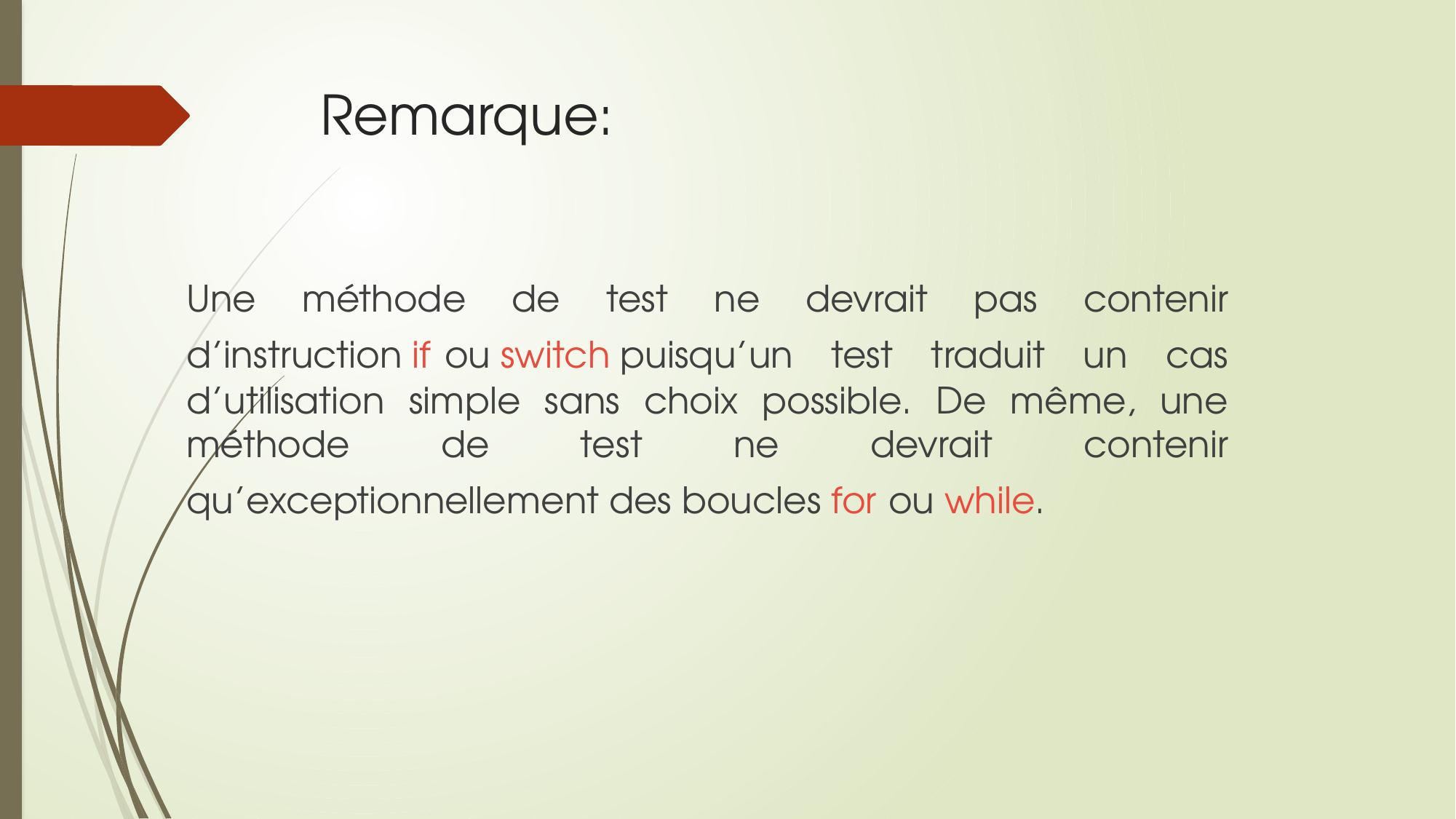

# Remarque:
Une méthode de test ne devrait pas contenir d’instruction if ou switch puisqu’un test traduit un cas d’utilisation simple sans choix possible. De même, une méthode de test ne devrait contenir qu’exceptionnellement des boucles for ou while.